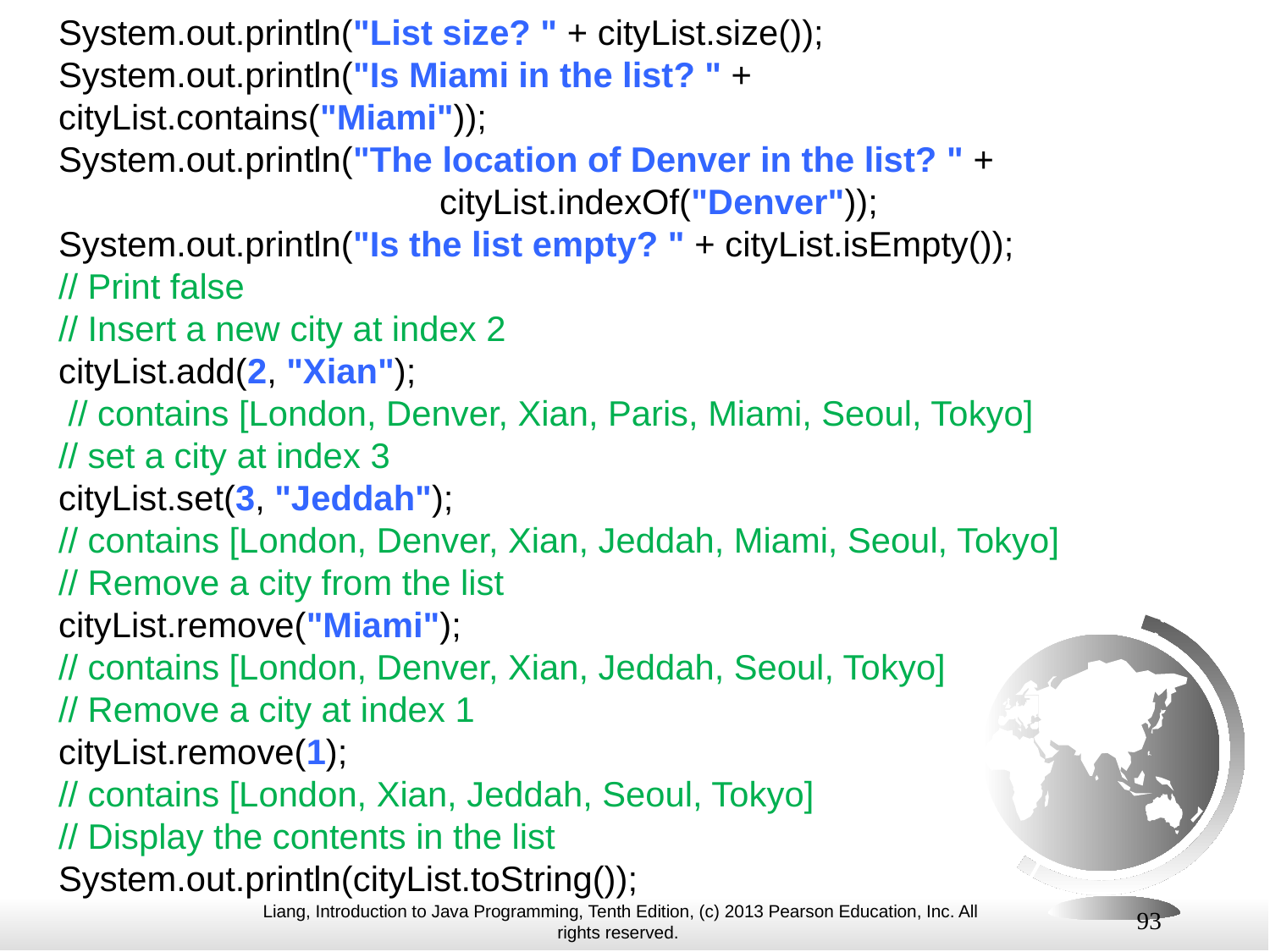

System.out.println("List size? " + cityList.size());
System.out.println("Is Miami in the list? " + cityList.contains("Miami"));
System.out.println("The location of Denver in the list? " +
			cityList.indexOf("Denver"));
System.out.println("Is the list empty? " + cityList.isEmpty());
// Print false
// Insert a new city at index 2
cityList.add(2, "Xian");
 // contains [London, Denver, Xian, Paris, Miami, Seoul, Tokyo]
// set a city at index 3
cityList.set(3, "Jeddah");
// contains [London, Denver, Xian, Jeddah, Miami, Seoul, Tokyo]
// Remove a city from the list
cityList.remove("Miami");
// contains [London, Denver, Xian, Jeddah, Seoul, Tokyo]
// Remove a city at index 1
cityList.remove(1);
// contains [London, Xian, Jeddah, Seoul, Tokyo]
// Display the contents in the list
System.out.println(cityList.toString());
93